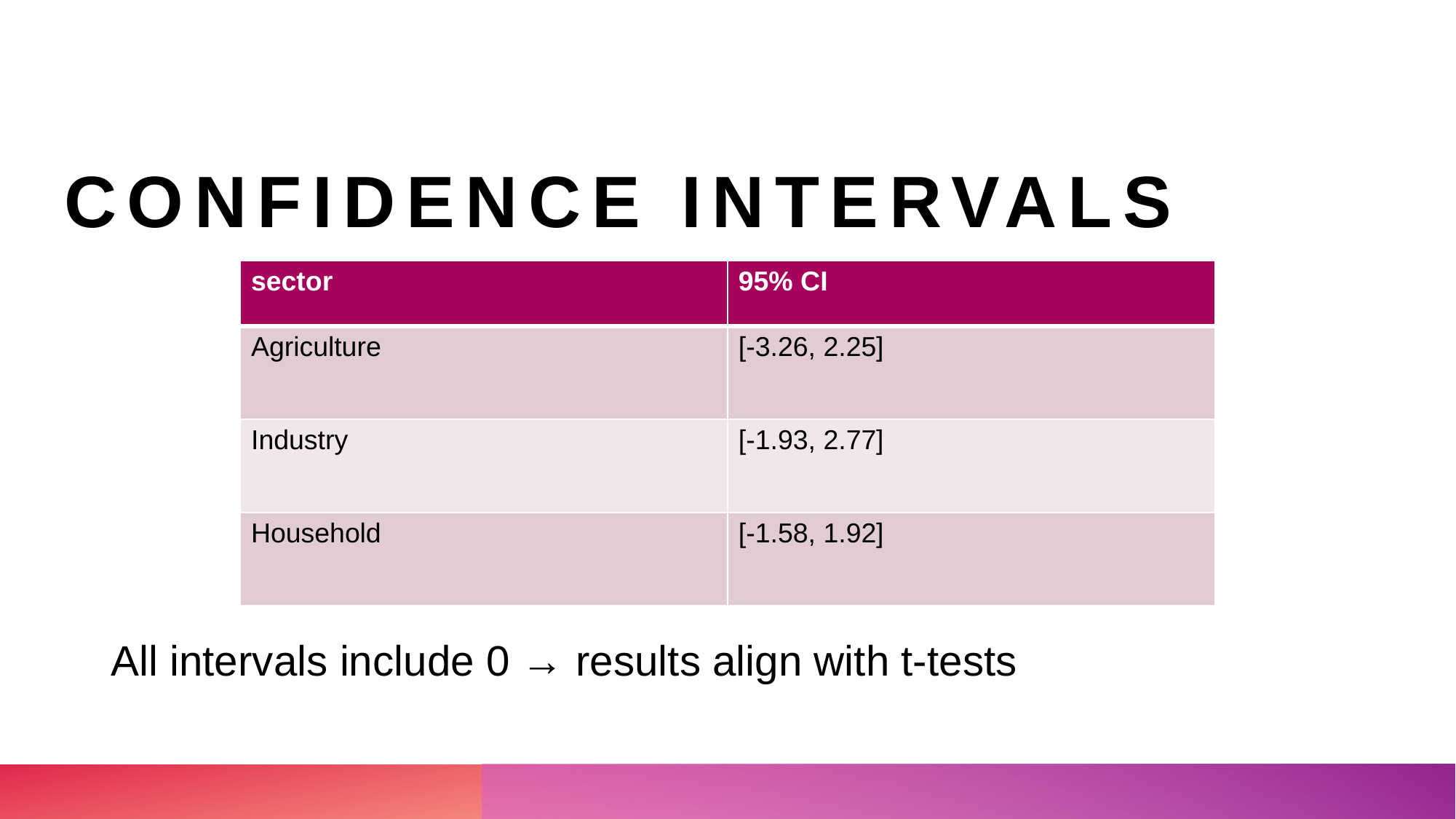

# Confidence Intervals
| sector | 95% CI |
| --- | --- |
| Agriculture | [-3.26, 2.25] |
| Industry | [-1.93, 2.77] |
| Household | [-1.58, 1.92] |
All intervals include 0 → results align with t-tests